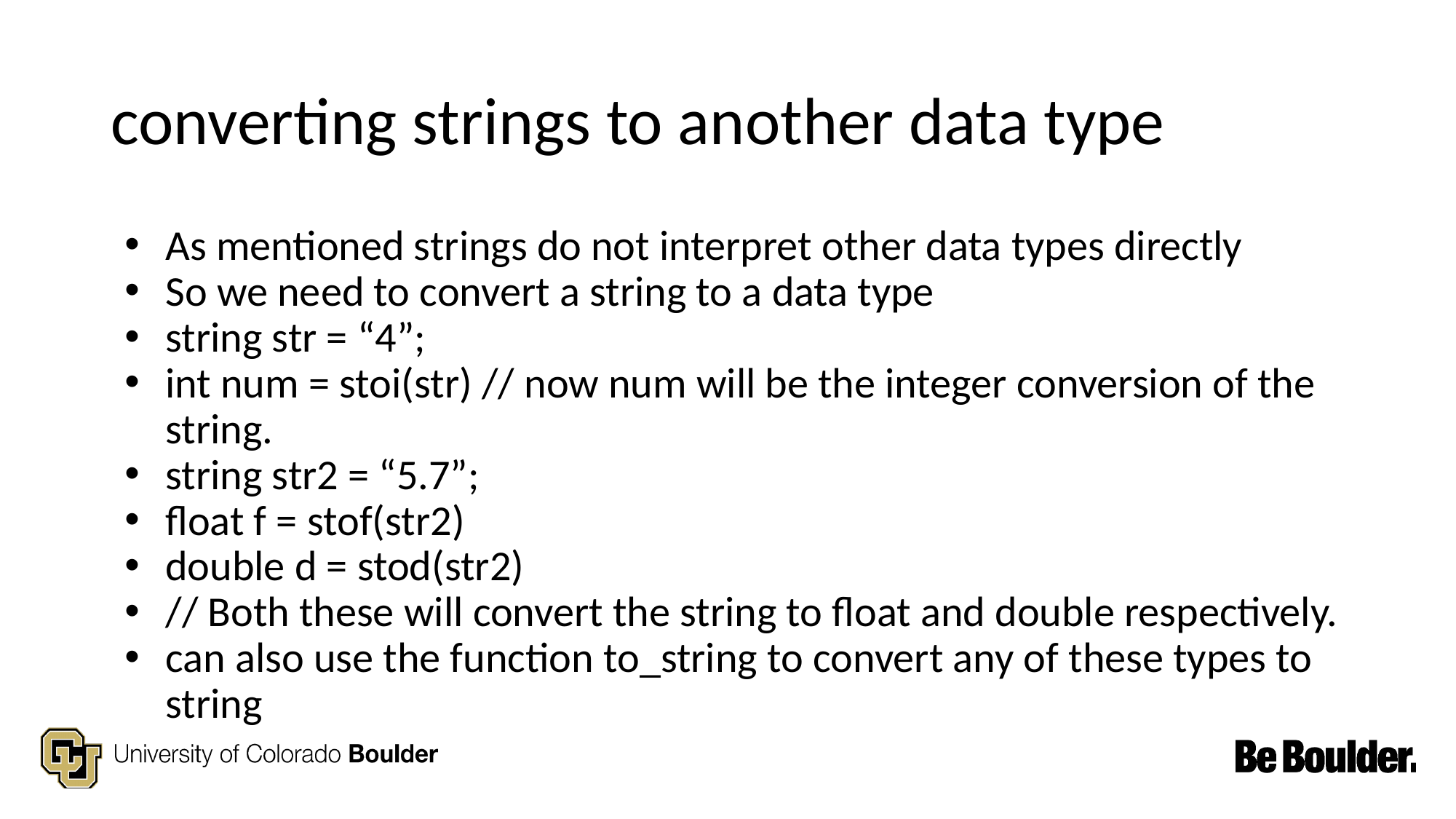

# converting strings to another data type
As mentioned strings do not interpret other data types directly
So we need to convert a string to a data type
string str = “4”;
int num = stoi(str) // now num will be the integer conversion of the string.
string str2 = “5.7”;
float f = stof(str2)
double d = stod(str2)
// Both these will convert the string to float and double respectively.
can also use the function to_string to convert any of these types to string